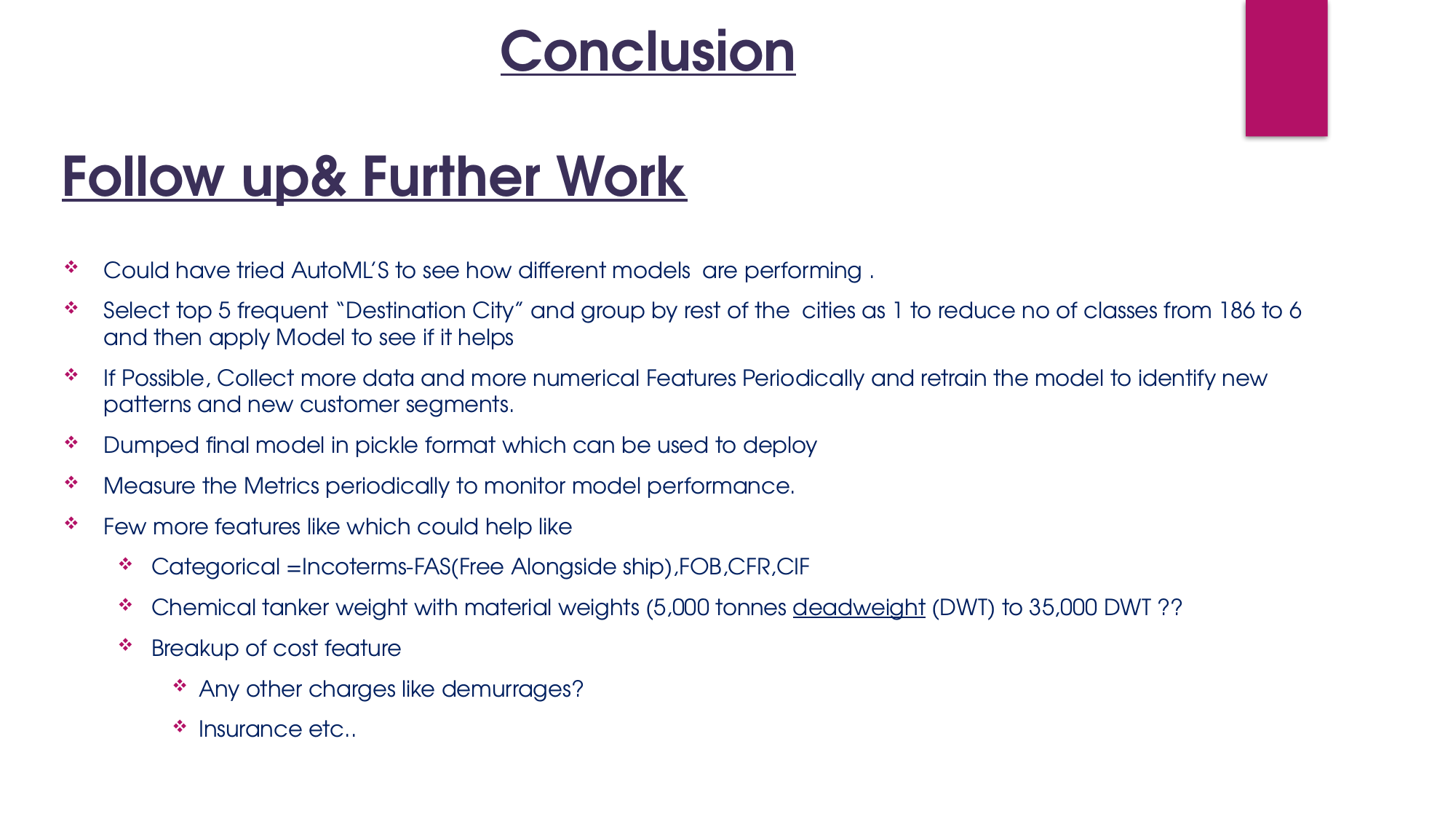

Conclusion
Follow up& Further Work
Could have tried AutoML’S to see how different models  are performing .
Select top 5 frequent “Destination City” and group by rest of the  cities as 1 to reduce no of classes from 186 to 6 and then apply Model to see if it helps
If Possible, Collect more data and more numerical Features Periodically and retrain the model to identify new patterns and new customer segments.
Dumped final model in pickle format which can be used to deploy
Measure the Metrics periodically to monitor model performance.
Few more features like which could help like
Categorical =Incoterms-FAS(Free Alongside ship),FOB,CFR,CIF
Chemical tanker weight with material weights (5,000 tonnes deadweight (DWT) to 35,000 DWT ??
Breakup of cost feature
Any other charges like demurrages?
Insurance etc..